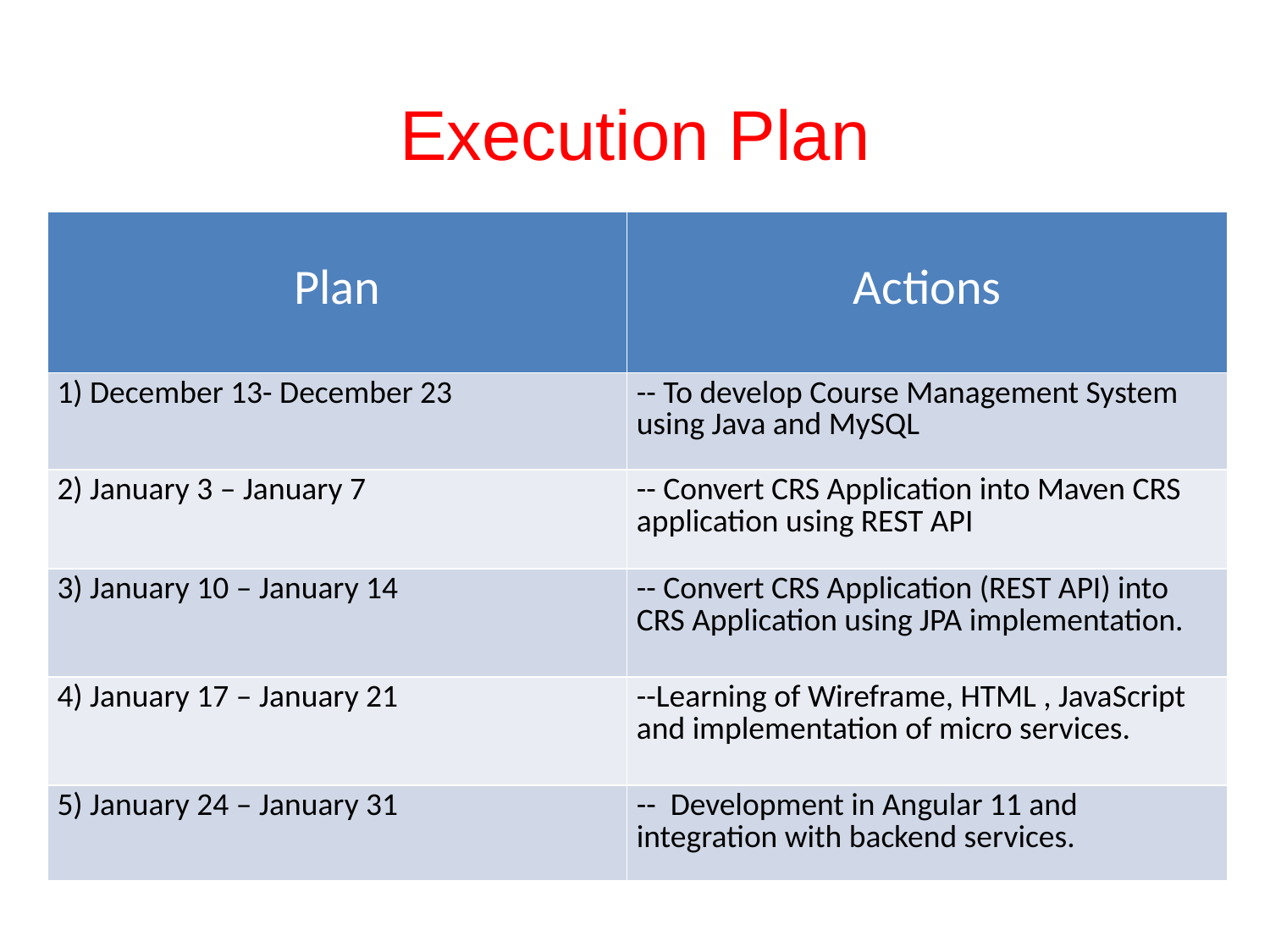

# Execution Plan
| Plan | Actions |
| --- | --- |
| 1) December 13- December 23 | -- To develop Course Management System using Java and MySQL |
| 2) January 3 – January 7 | -- Convert CRS Application into Maven CRS application using REST API |
| 3) January 10 – January 14 | -- Convert CRS Application (REST API) into CRS Application using JPA implementation. |
| 4) January 17 – January 21 | --Learning of Wireframe, HTML , JavaScript and implementation of micro services. |
| 5) January 24 – January 31 | -- Development in Angular 11 and integration with backend services. |